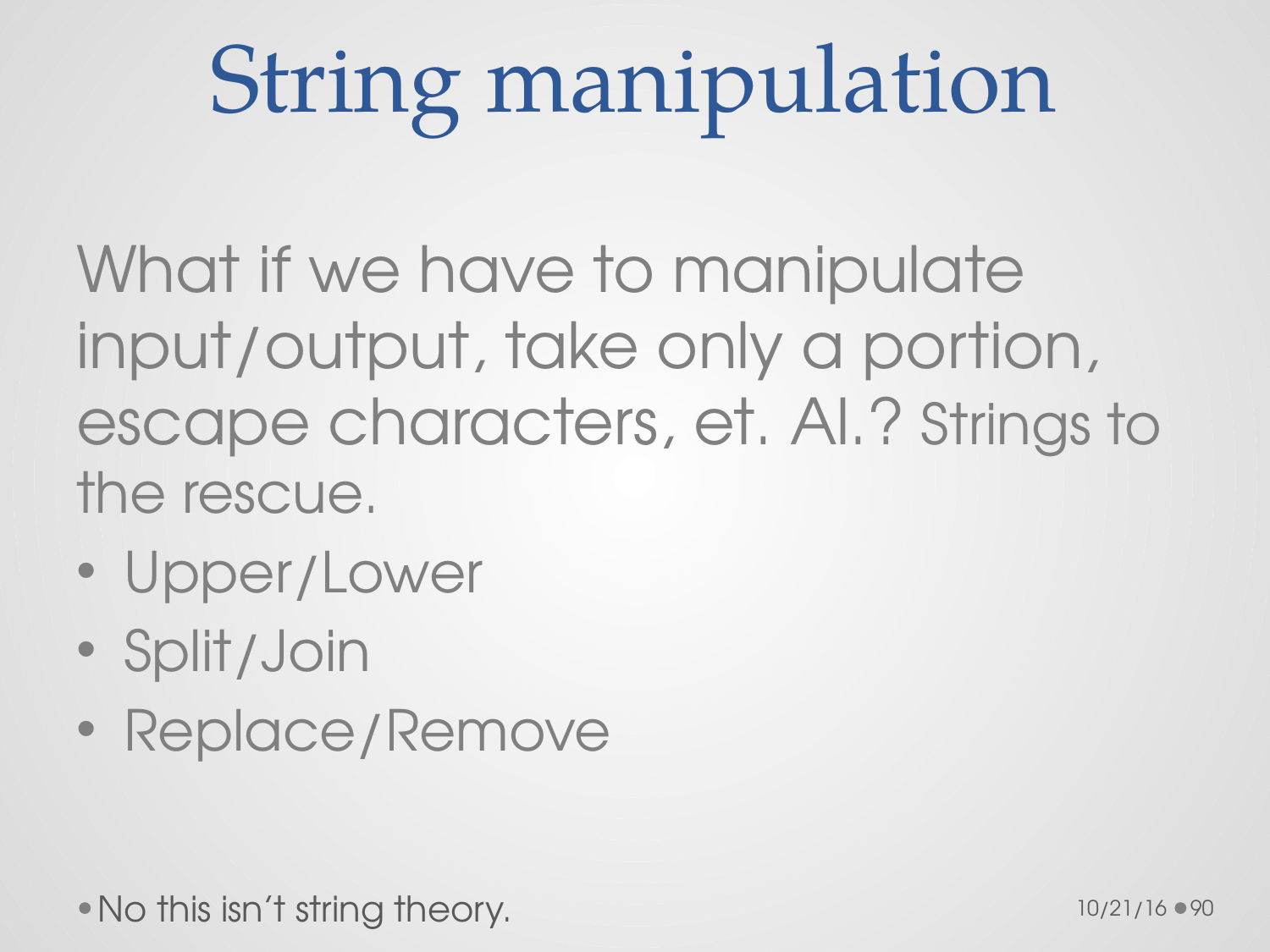

# String manipulation
What if we have to manipulate input/output, take only a portion, escape characters, et. Al.? Strings to the rescue.
Upper/Lower
Split/Join
Replace/Remove
No this isn’t string theory.
10/21/16
90